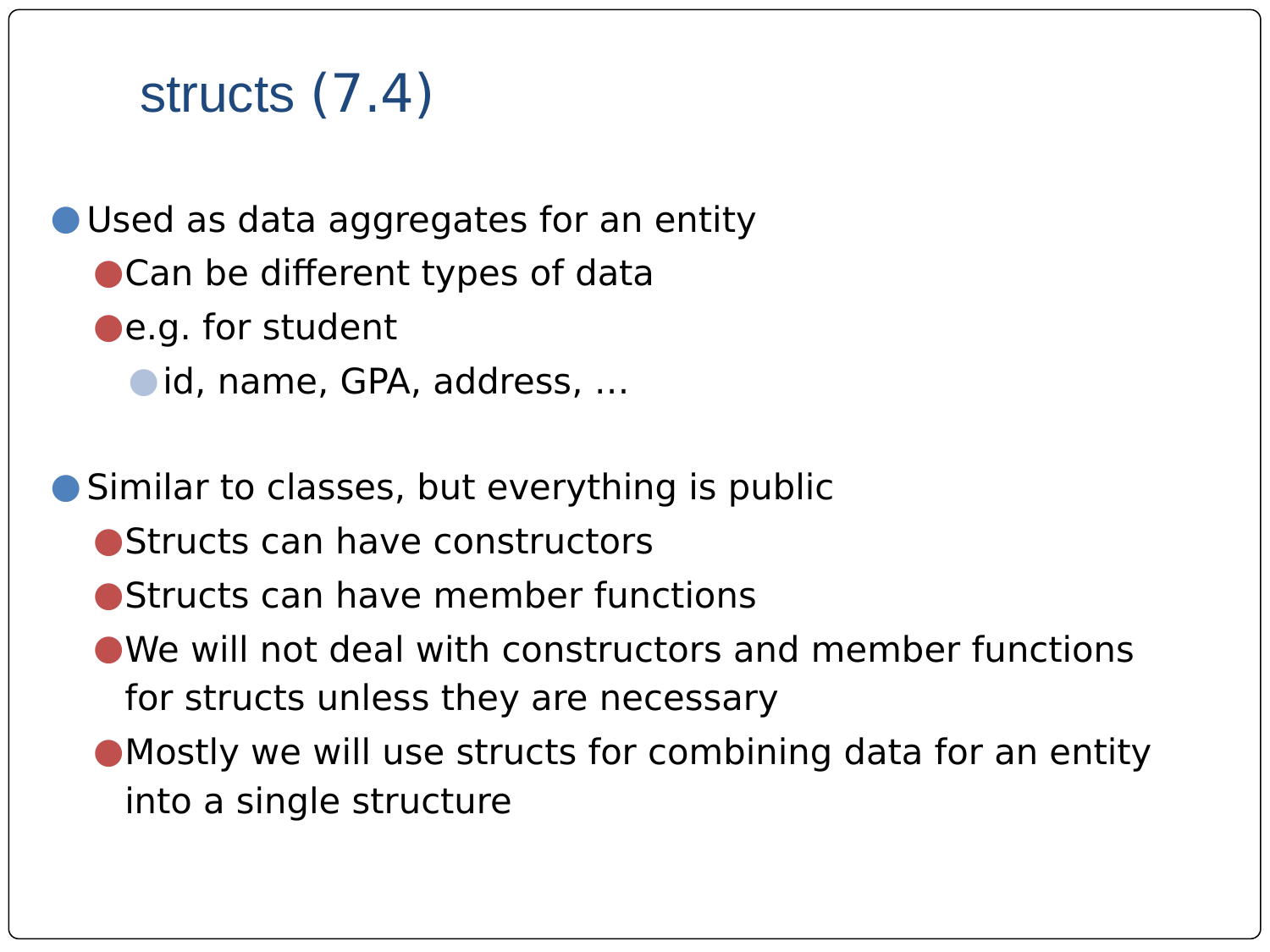

# structs (7.4)
Used as data aggregates for an entity
Can be different types of data
e.g. for student
id, name, GPA, address, …
Similar to classes, but everything is public
Structs can have constructors
Structs can have member functions
We will not deal with constructors and member functions for structs unless they are necessary
Mostly we will use structs for combining data for an entity into a single structure